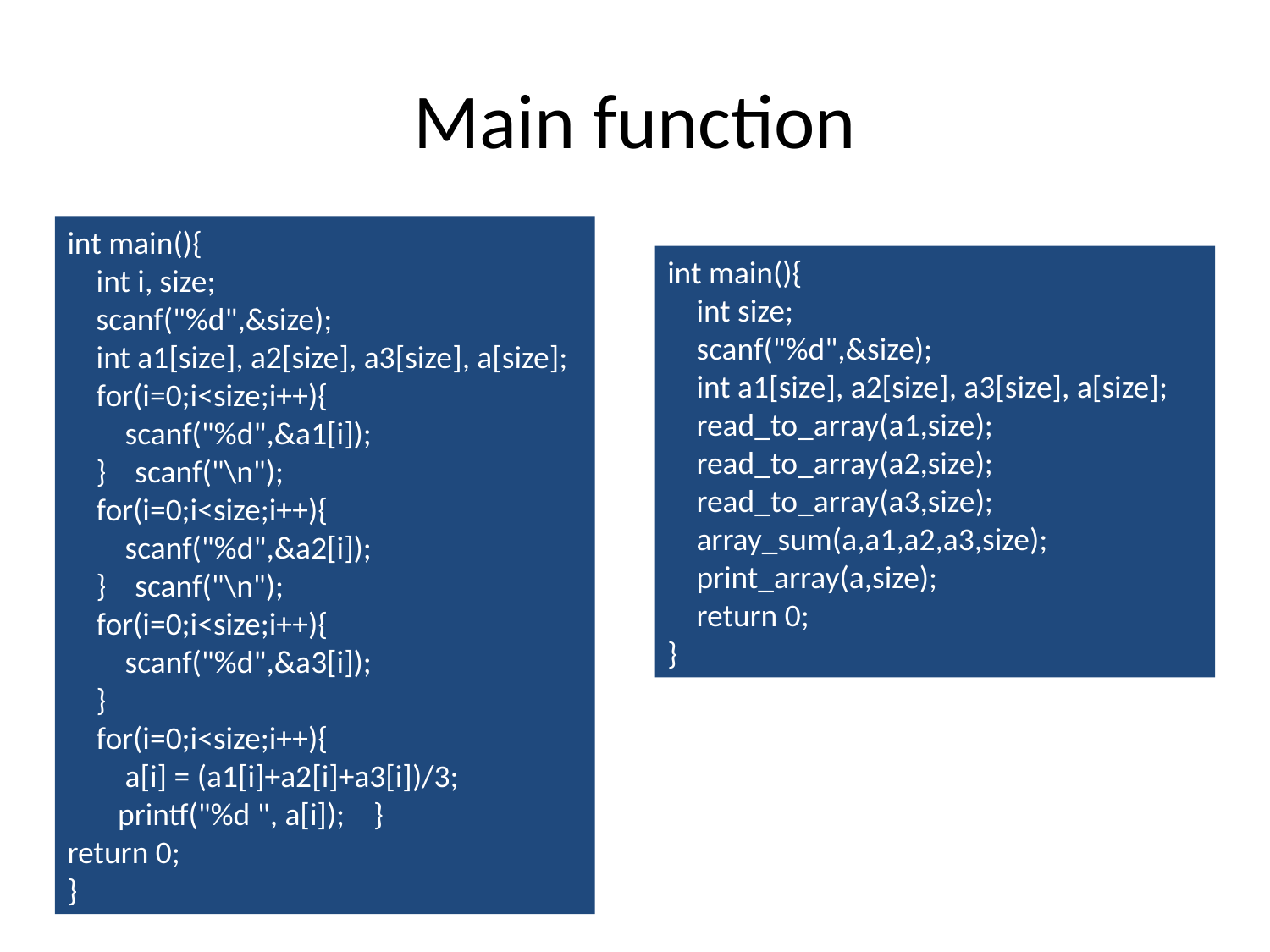

# Main function
int main(){
    int i, size;
    scanf("%d",&size);
    int a1[size], a2[size], a3[size], a[size];
    for(i=0;i<size;i++){
        scanf("%d",&a1[i]);
    }    scanf("\n");
    for(i=0;i<size;i++){
        scanf("%d",&a2[i]);
    }    scanf("\n");
    for(i=0;i<size;i++){
        scanf("%d",&a3[i]);
    }
    for(i=0;i<size;i++){
        a[i] = (a1[i]+a2[i]+a3[i])/3;
       printf("%d ", a[i]);    }
return 0;
}
int main(){
    int size;
    scanf("%d",&size);
    int a1[size], a2[size], a3[size], a[size];
    read_to_array(a1,size);
    read_to_array(a2,size);
    read_to_array(a3,size);
    array_sum(a,a1,a2,a3,size);
    print_array(a,size);
    return 0;
}